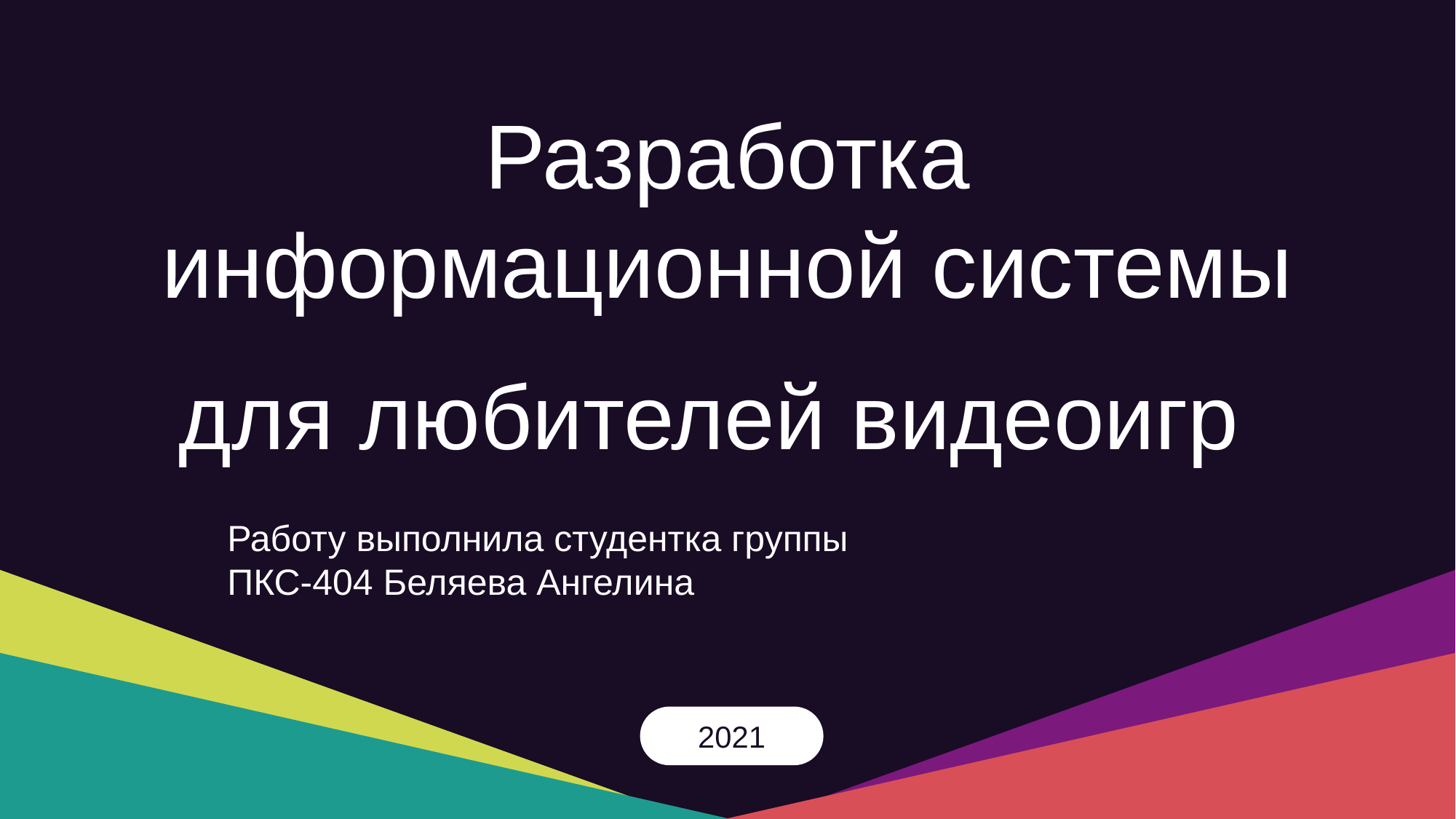

Разработка информационной системы для любителей видеоигр
Работу выполнила студентка группы ПКС-404 Беляева Ангелина

2021